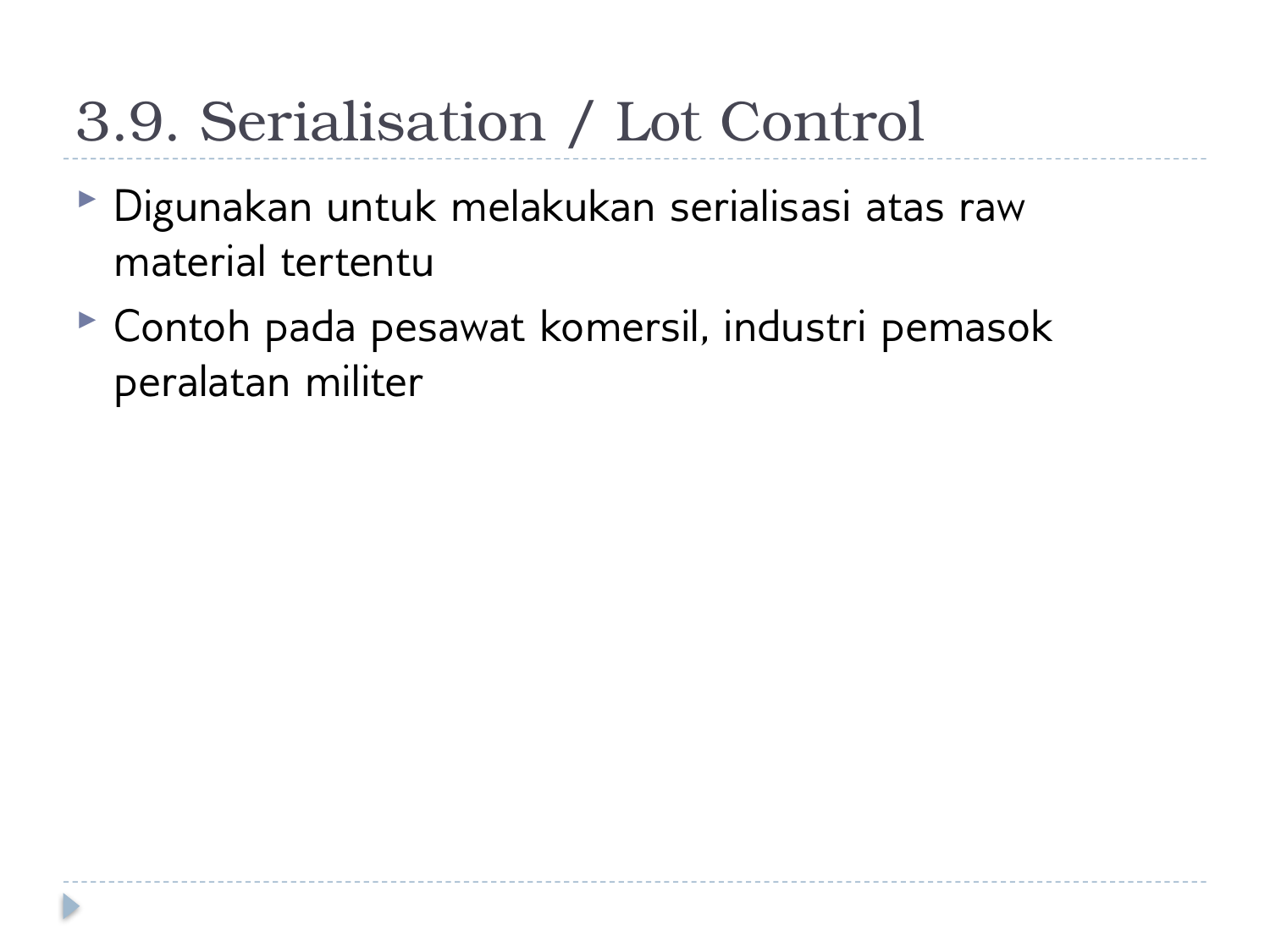

# 3.9. Serialisation / Lot Control
Digunakan untuk melakukan serialisasi atas raw material tertentu
Contoh pada pesawat komersil, industri pemasok peralatan militer